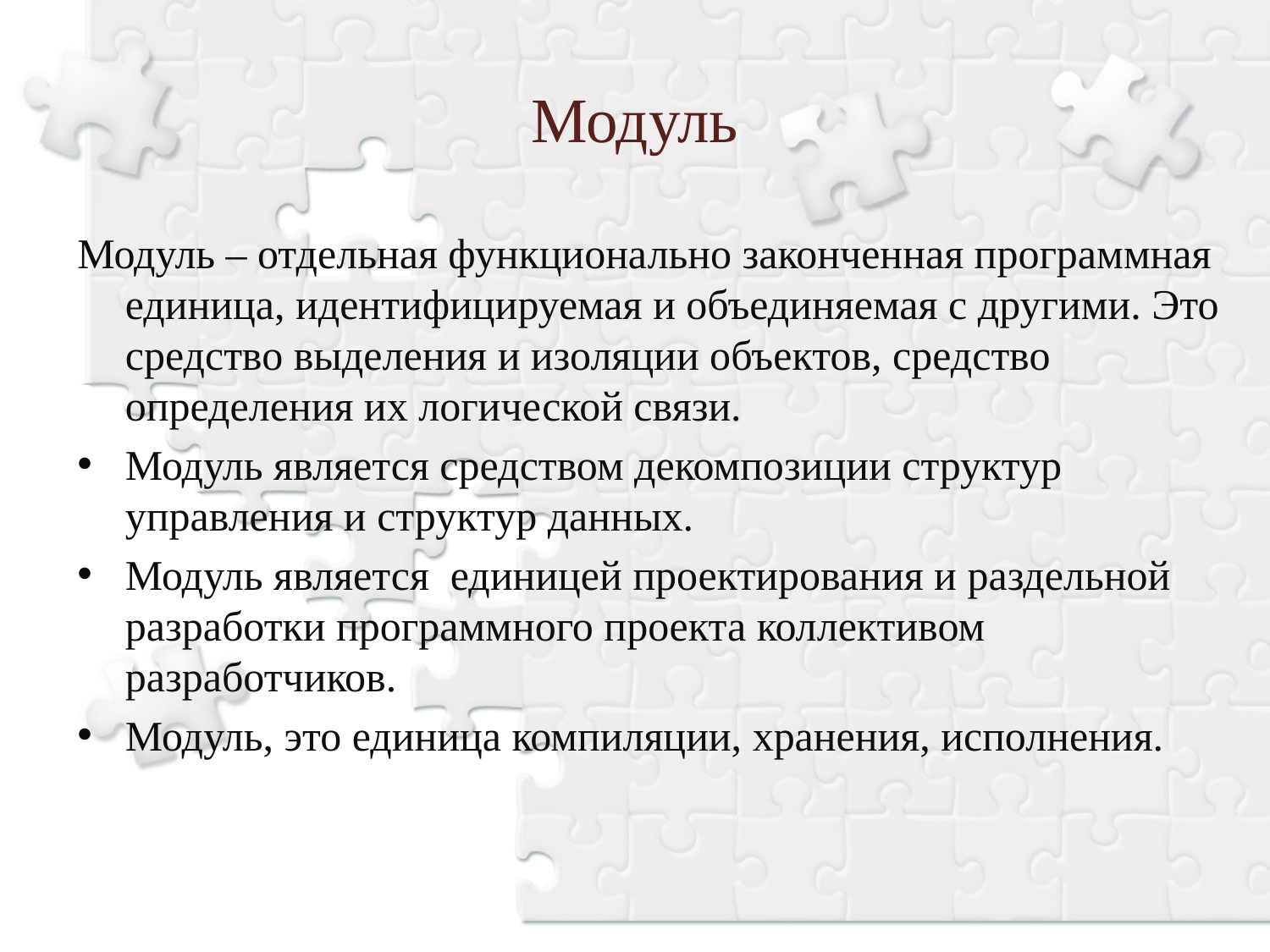

Модуль
Модуль – отдельная функционально законченная программная единица, идентифицируемая и объединяемая с другими. Это средство выделения и изоляции объектов, средство определения их логической связи.
Модуль является средством декомпозиции структур управления и структур данных.
Модуль является  единицей проектирования и раздельной разработки программного проекта коллективом разработчиков.
Модуль, это единица компиляции, хранения, исполнения.